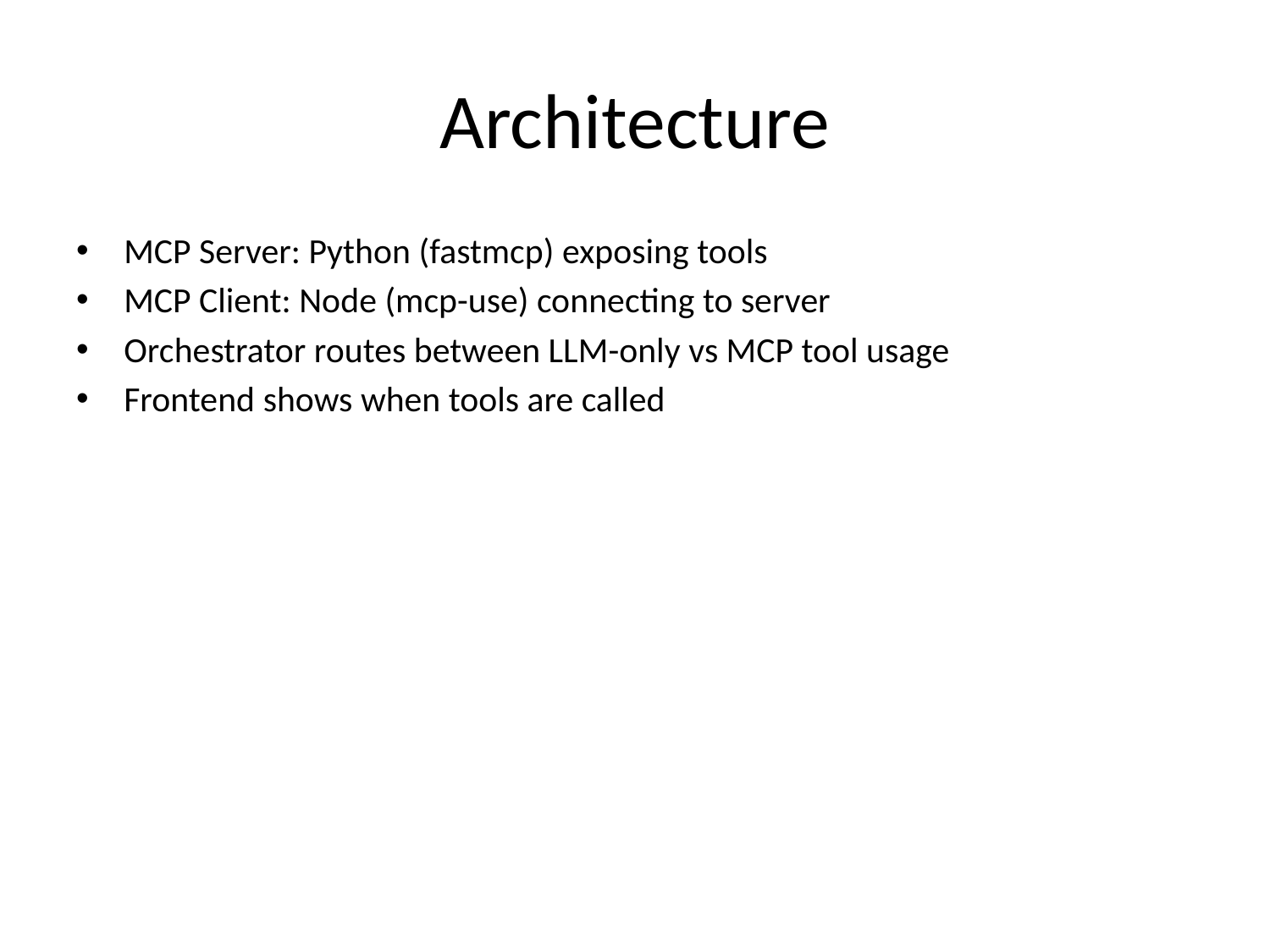

# Architecture
MCP Server: Python (fastmcp) exposing tools
MCP Client: Node (mcp-use) connecting to server
Orchestrator routes between LLM-only vs MCP tool usage
Frontend shows when tools are called